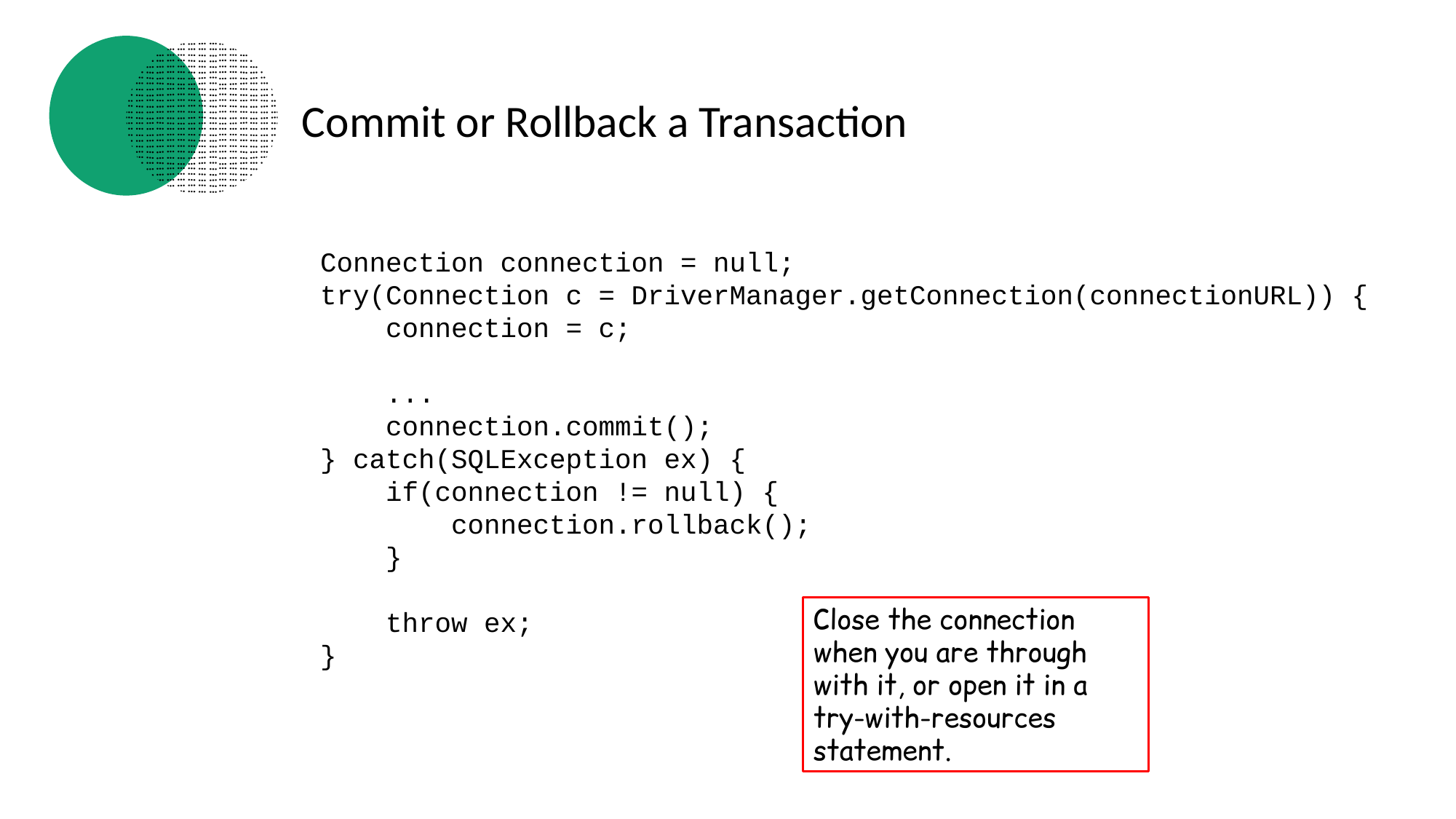

# Commit or Rollback a Transaction
Connection connection = null;
try(Connection c = DriverManager.getConnection(connectionURL)) {
    connection = c;

    ...
    connection.commit();
} catch(SQLException ex) {
    if(connection != null) {
        connection.rollback();
    }

    throw ex;
}

Close the connection when you are through with it, or open it in a try-with-resources statement.